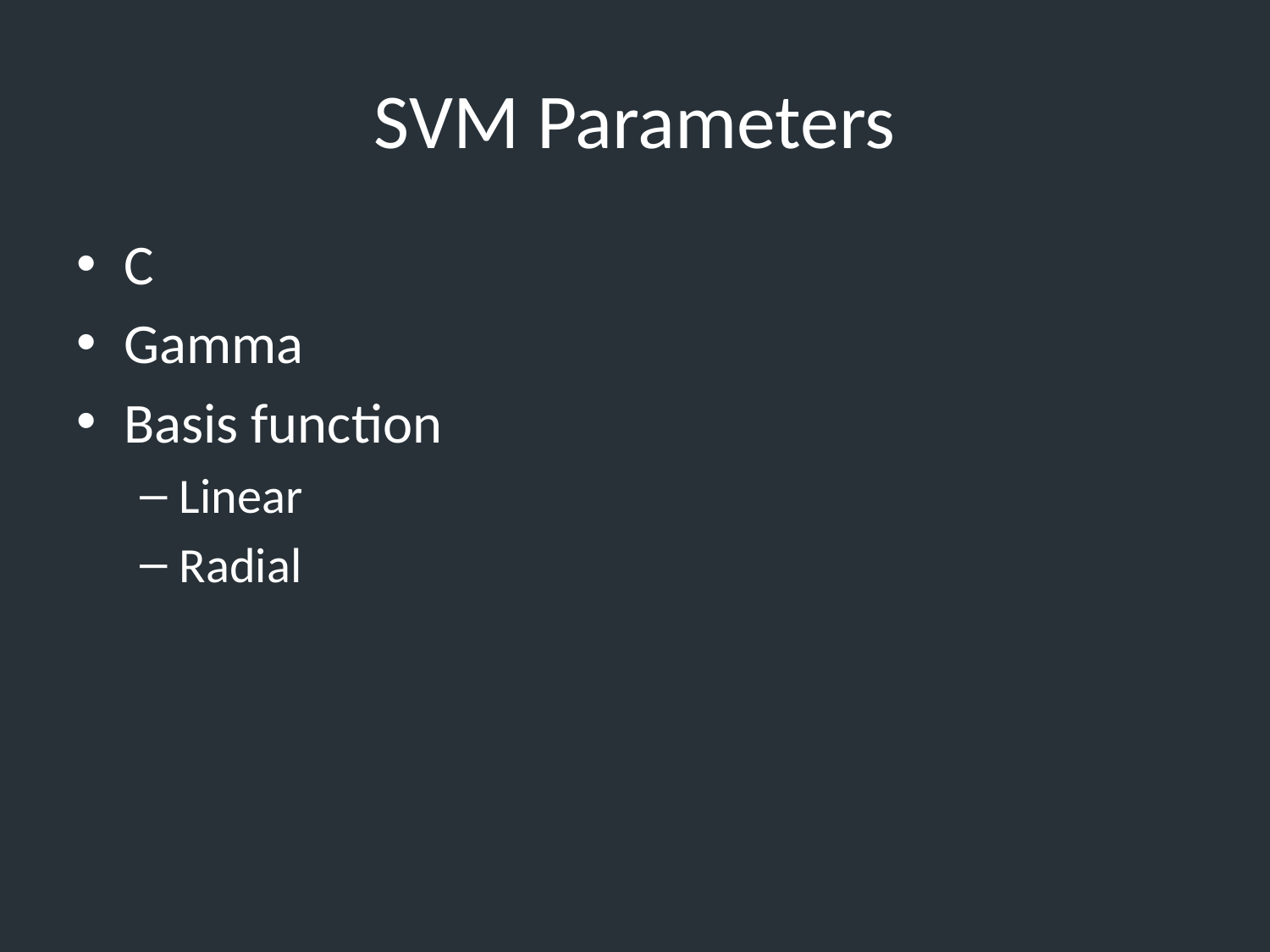

# SVM Parameters
C
Gamma
Basis function
Linear
Radial